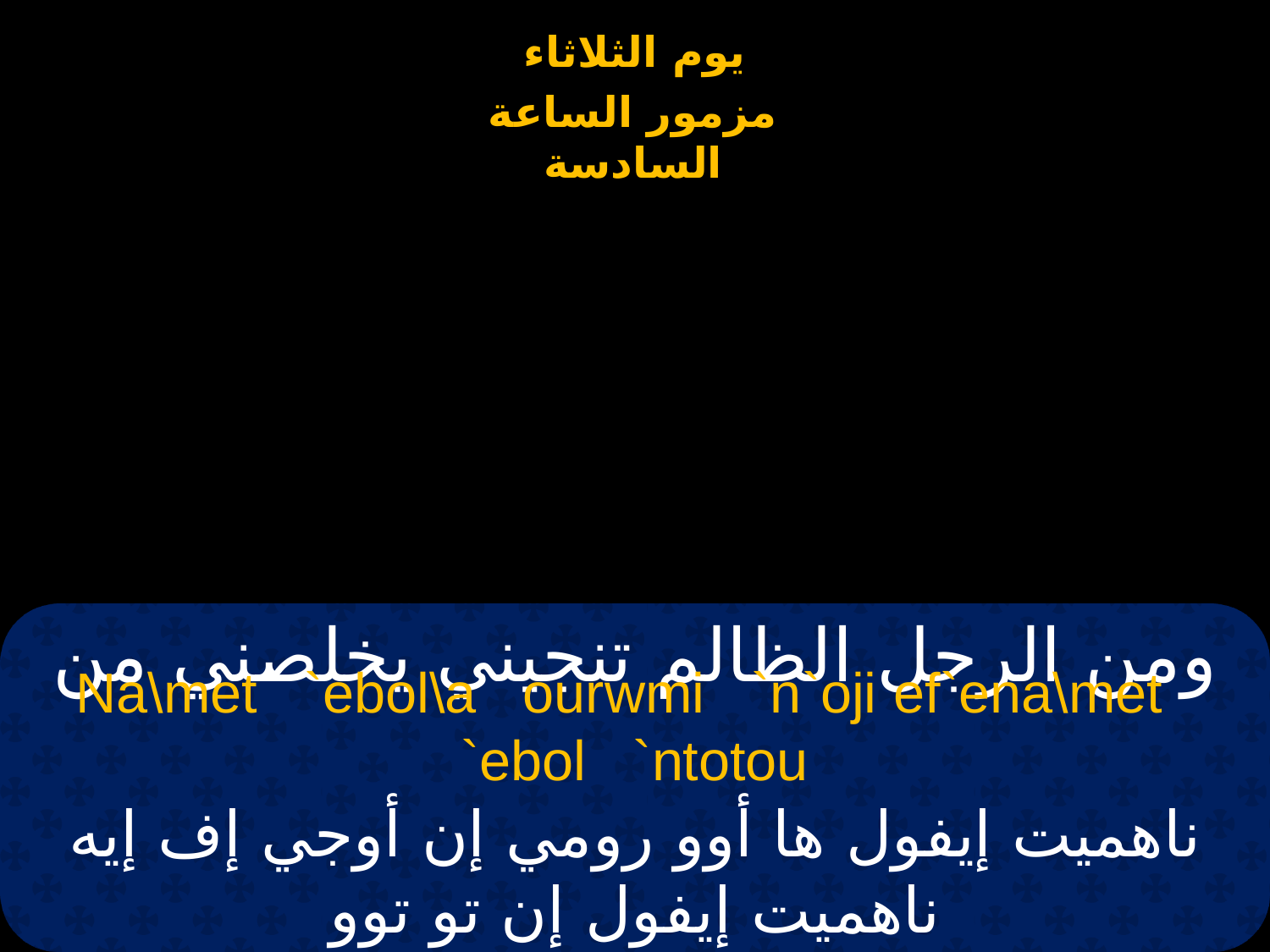

# ومن الرجل الظالم تنجيني يخلصني من
Na\met   `ebol\a   ourwmi   `n`oji ef`ena\met   `ebol   `ntotou
ناهميت إيفول ها أوو رومي إن أوجي إف إيه ناهميت إيفول إن تو توو